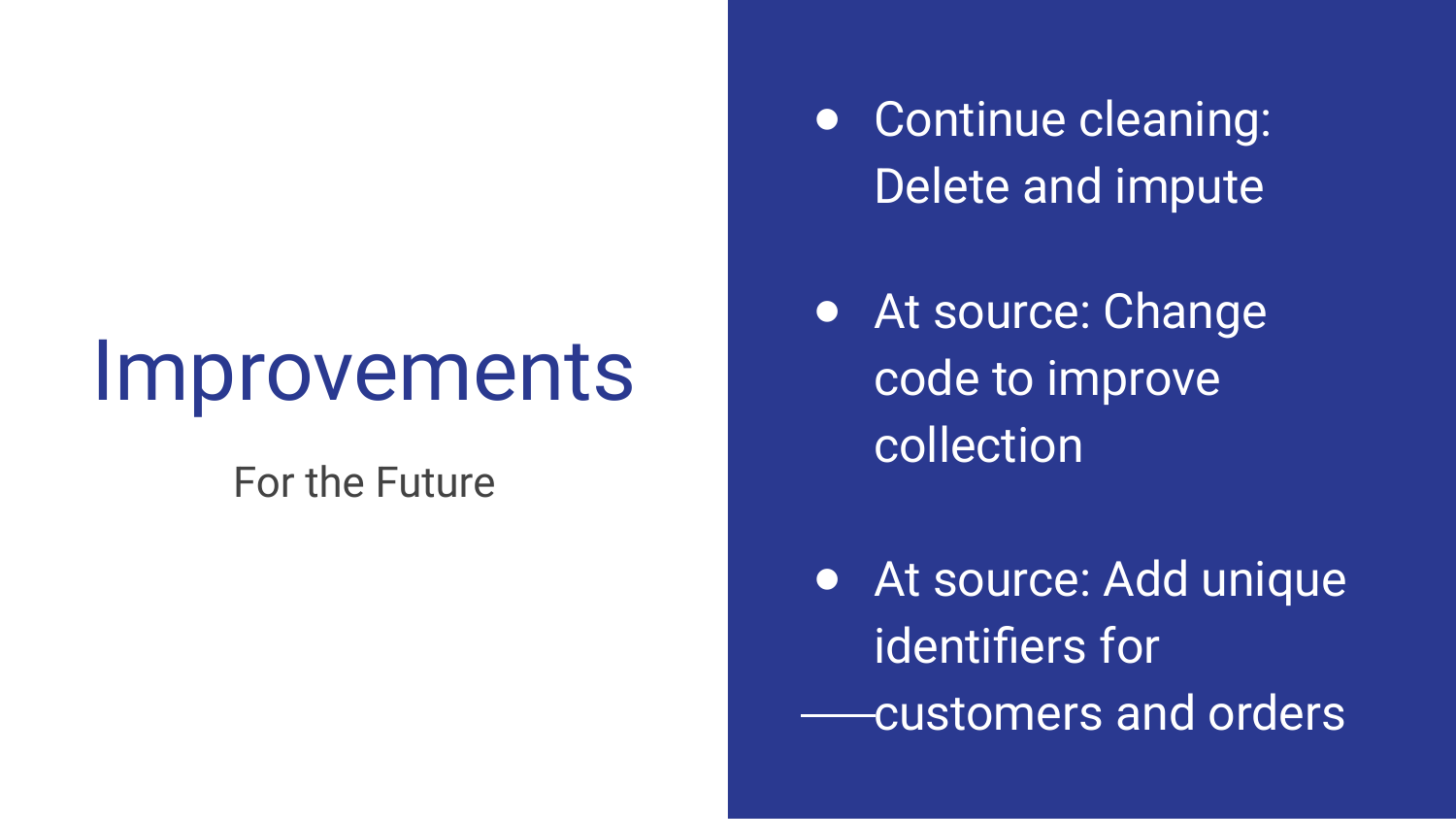

Continue cleaning: Delete and impute
At source: Change code to improve collection
At source: Add unique identifiers for customers and orders
# Improvements
For the Future